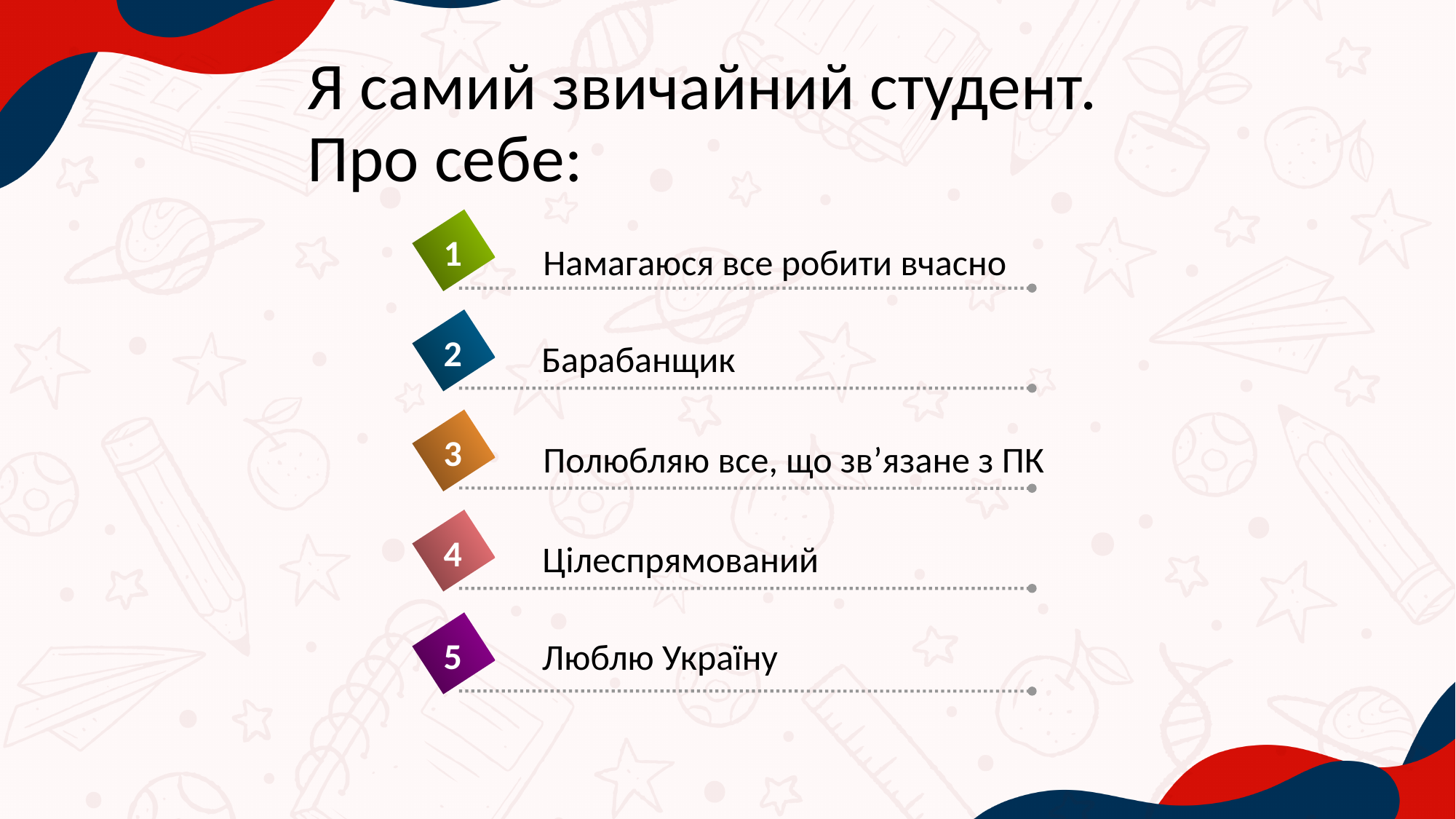

# Я самий звичайний студент. Про себе:

1
Намагаюся все робити вчасно

2
Барабанщик

3
Полюбляю все, що зв’язане з ПК

4
Цілеспрямований

5
Люблю Україну